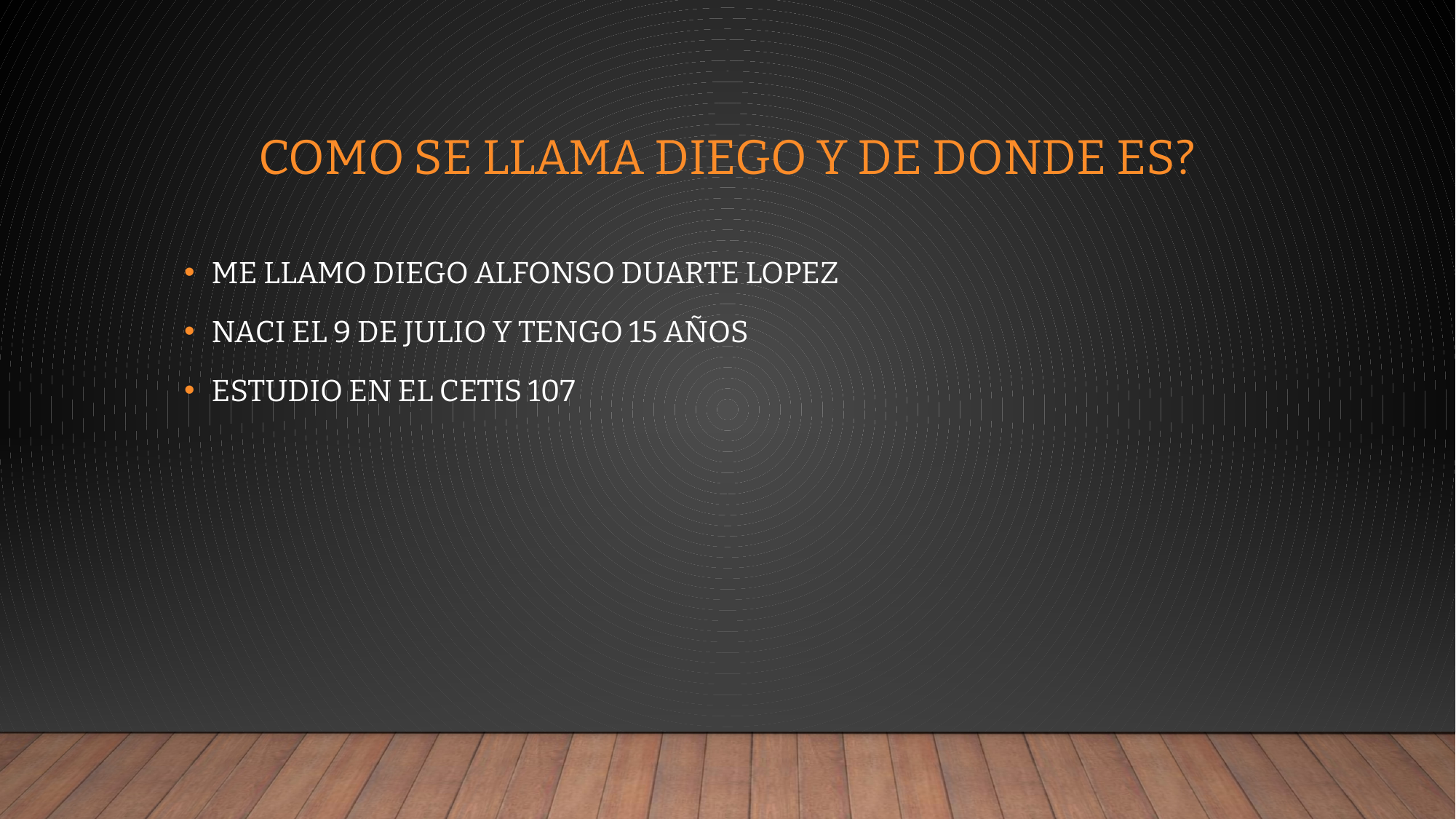

# COMO SE LLAMA DIEGO Y DE DONDE ES?
ME LLAMO DIEGO ALFONSO DUARTE LOPEZ
NACI EL 9 DE JULIO Y TENGO 15 AÑOS
ESTUDIO EN EL CETIS 107